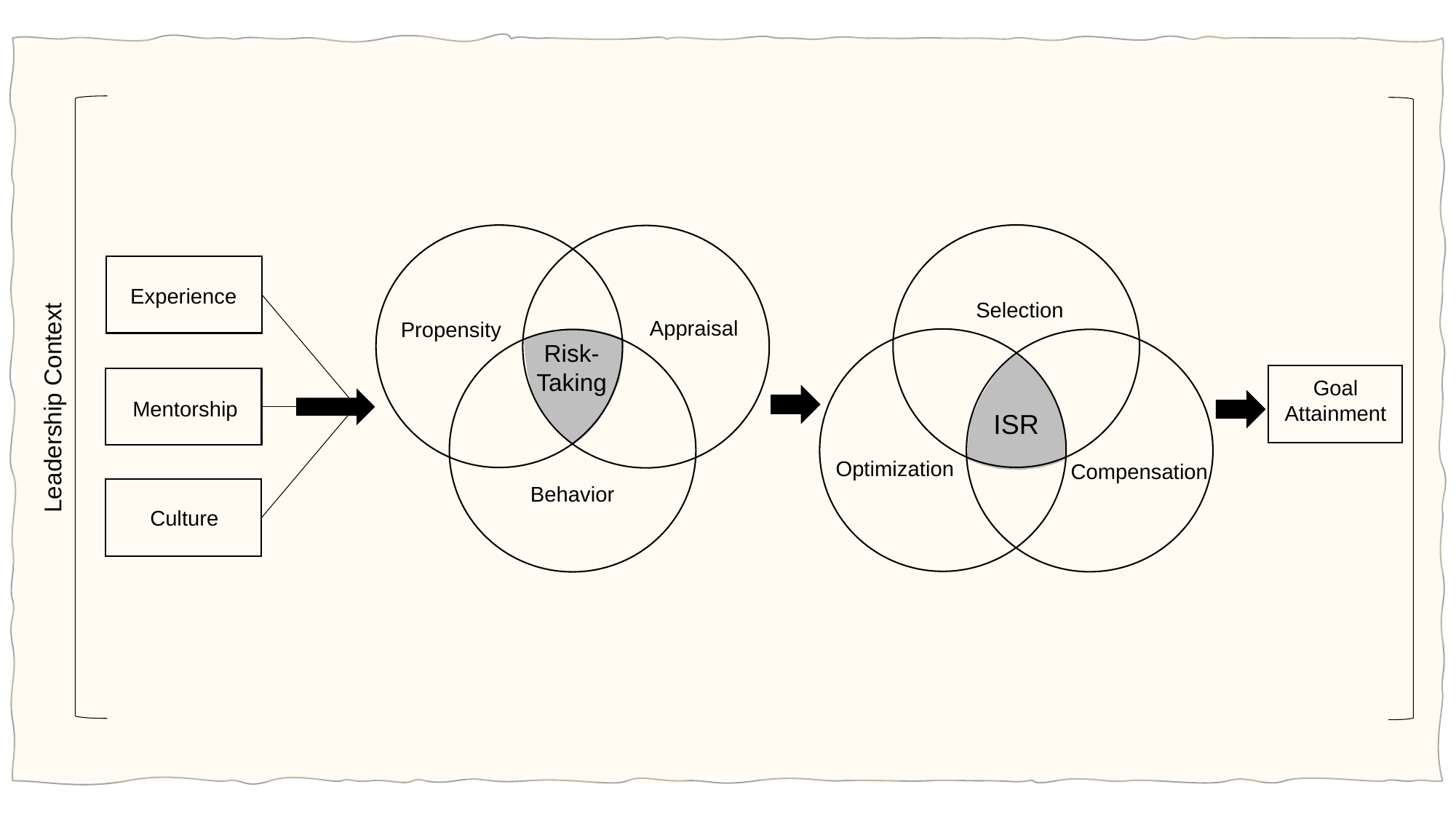

Selection

Optimization
Compensation

ISR

Behavior

Propensity
Appraisal

Risk-Taking

Experience

Mentorship

Culture

Goal
Attainment

Leadership Context